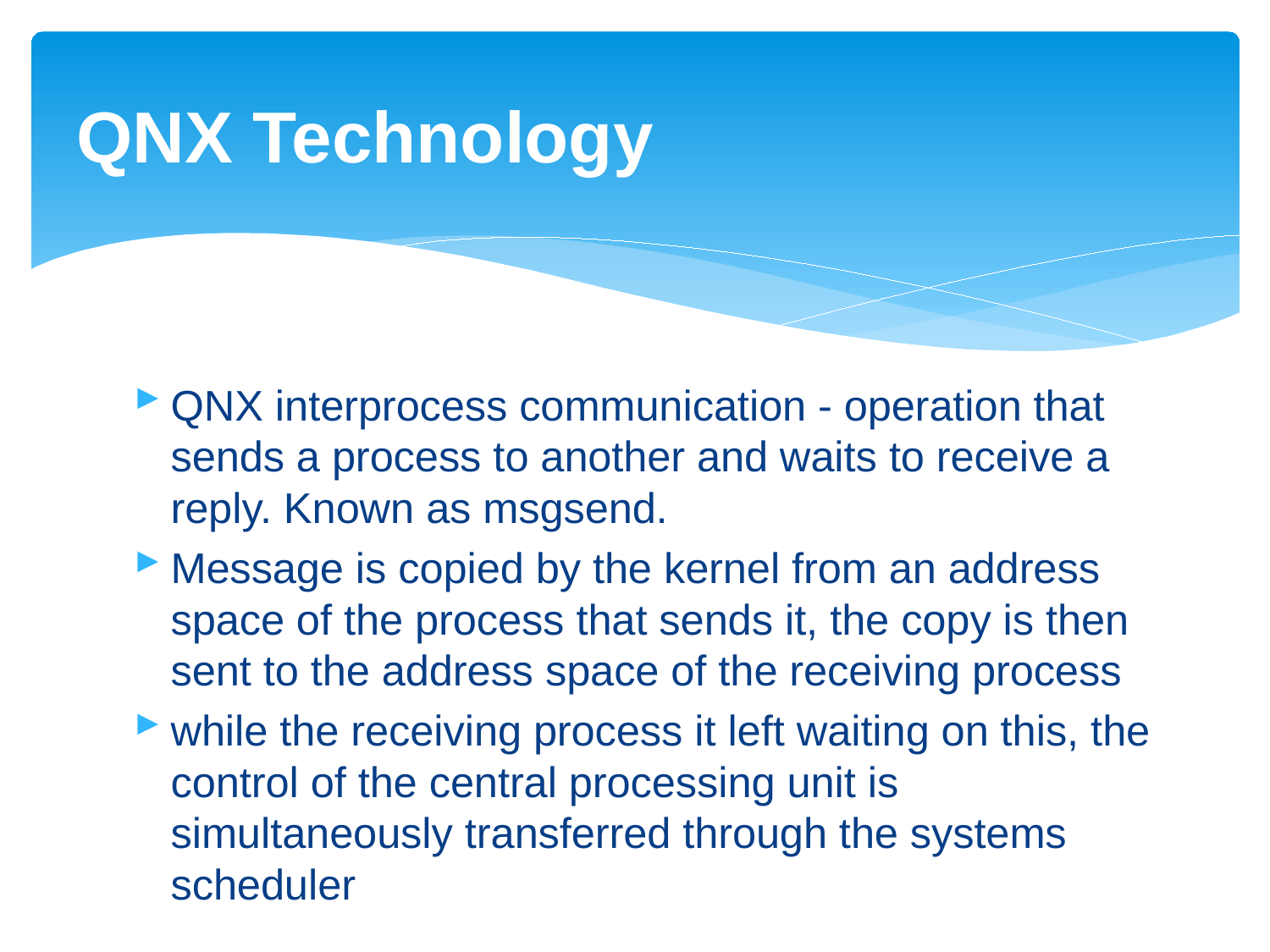

# QNX Technology
QNX interprocess communication - operation that sends a process to another and waits to receive a reply. Known as msgsend.
Message is copied by the kernel from an address space of the process that sends it, the copy is then sent to the address space of the receiving process
while the receiving process it left waiting on this, the control of the central processing unit is simultaneously transferred through the systems scheduler